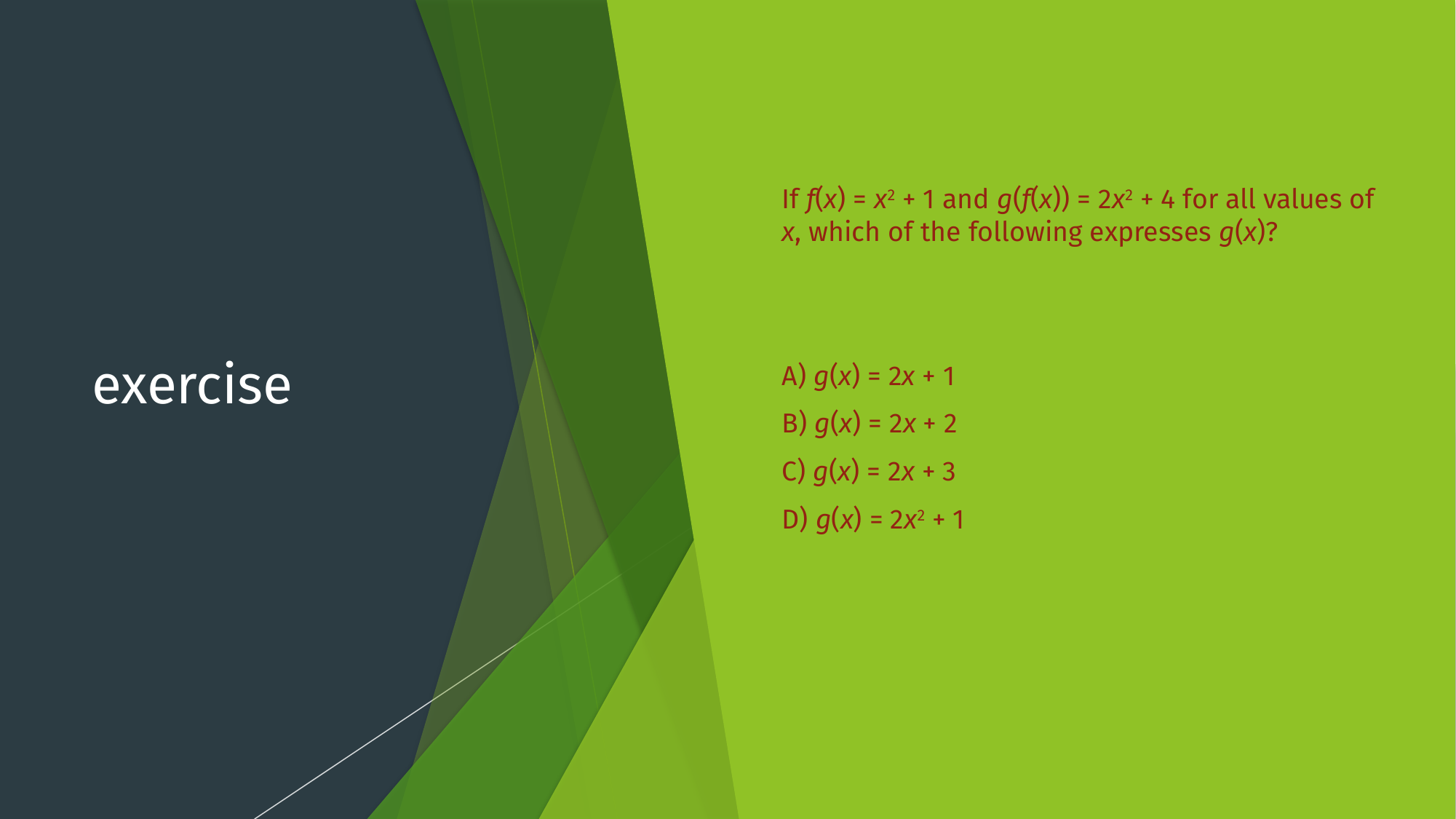

# exercise
If f(x) = x2 + 1 and g(f(x)) = 2x2 + 4 for all values of x, which of the following expresses g(x)?

A) g(x) = 2x + 1
B) g(x) = 2x + 2
C) g(x) = 2x + 3
D) g(x) = 2x2 + 1